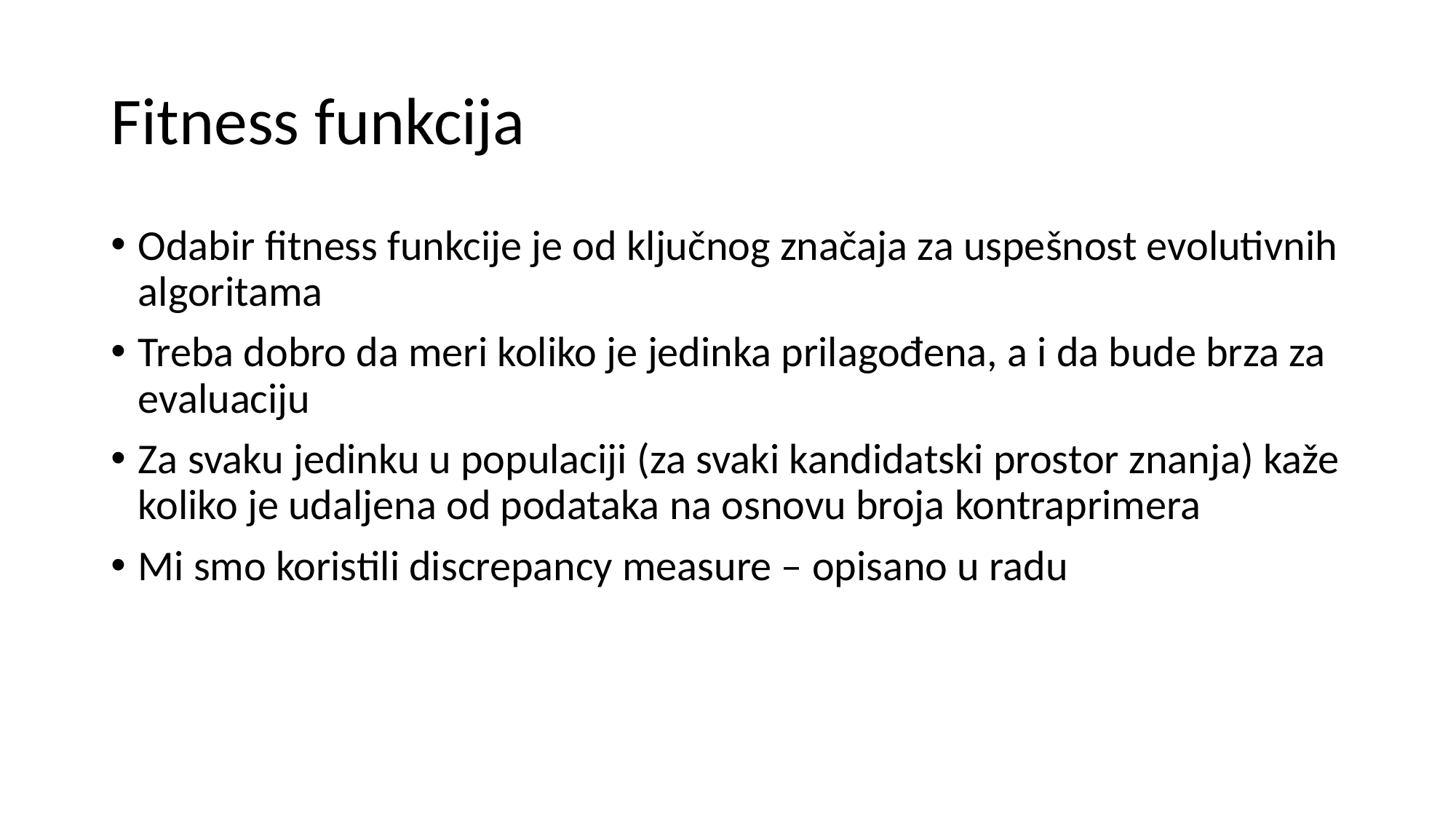

# Fitness funkcija
Odabir fitness funkcije je od ključnog značaja za uspešnost evolutivnih algoritama
Treba dobro da meri koliko je jedinka prilagođena, a i da bude brza za evaluaciju
Za svaku jedinku u populaciji (za svaki kandidatski prostor znanja) kaže koliko je udaljena od podataka na osnovu broja kontraprimera
Mi smo koristili discrepancy measure – opisano u radu